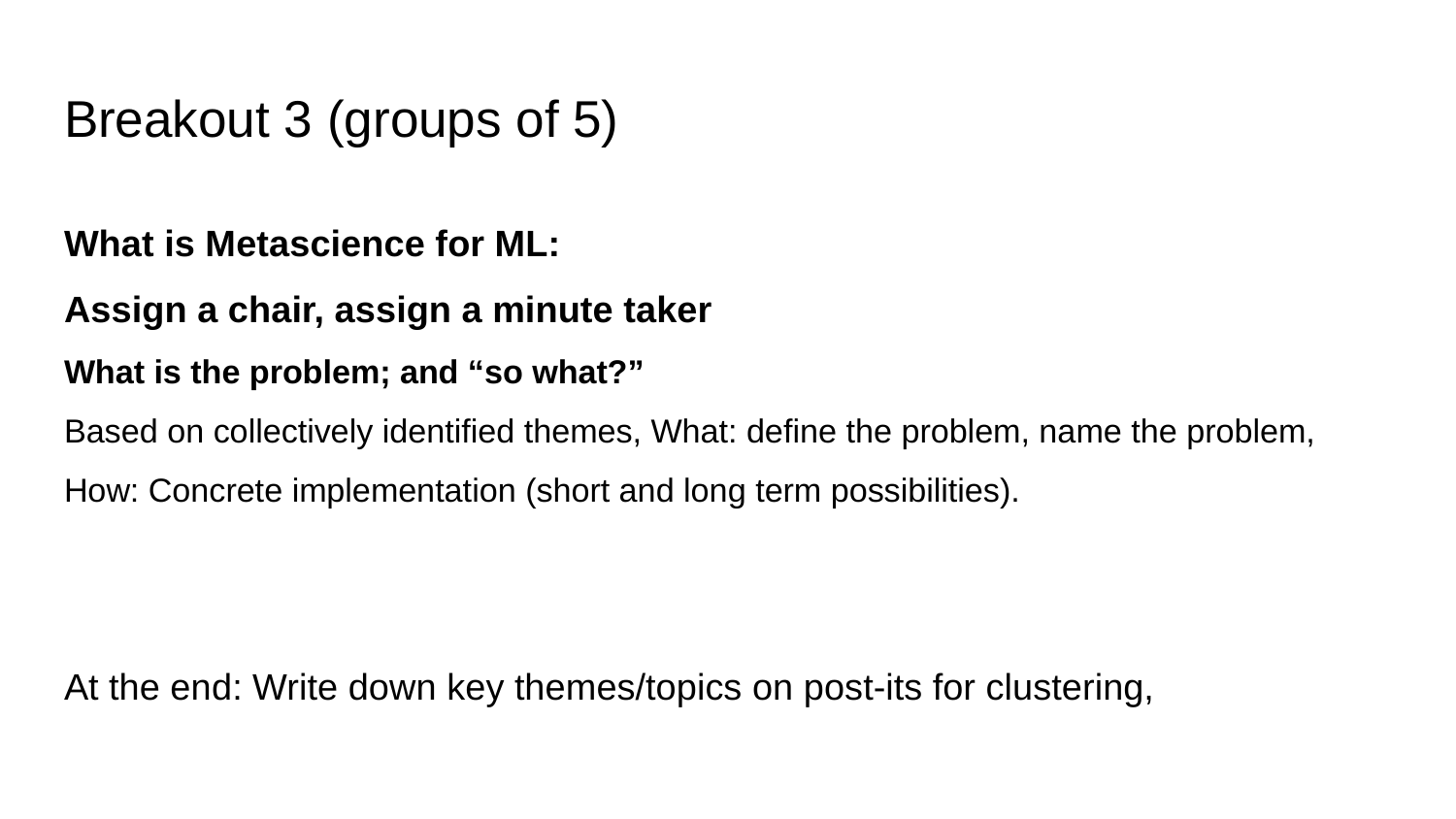

# Breakout 3 (groups of 5)
What is Metascience for ML:
Assign a chair, assign a minute taker
What is the problem; and “so what?”
Based on collectively identified themes, What: define the problem, name the problem, How: Concrete implementation (short and long term possibilities).

At the end: Write down key themes/topics on post-its for clustering,